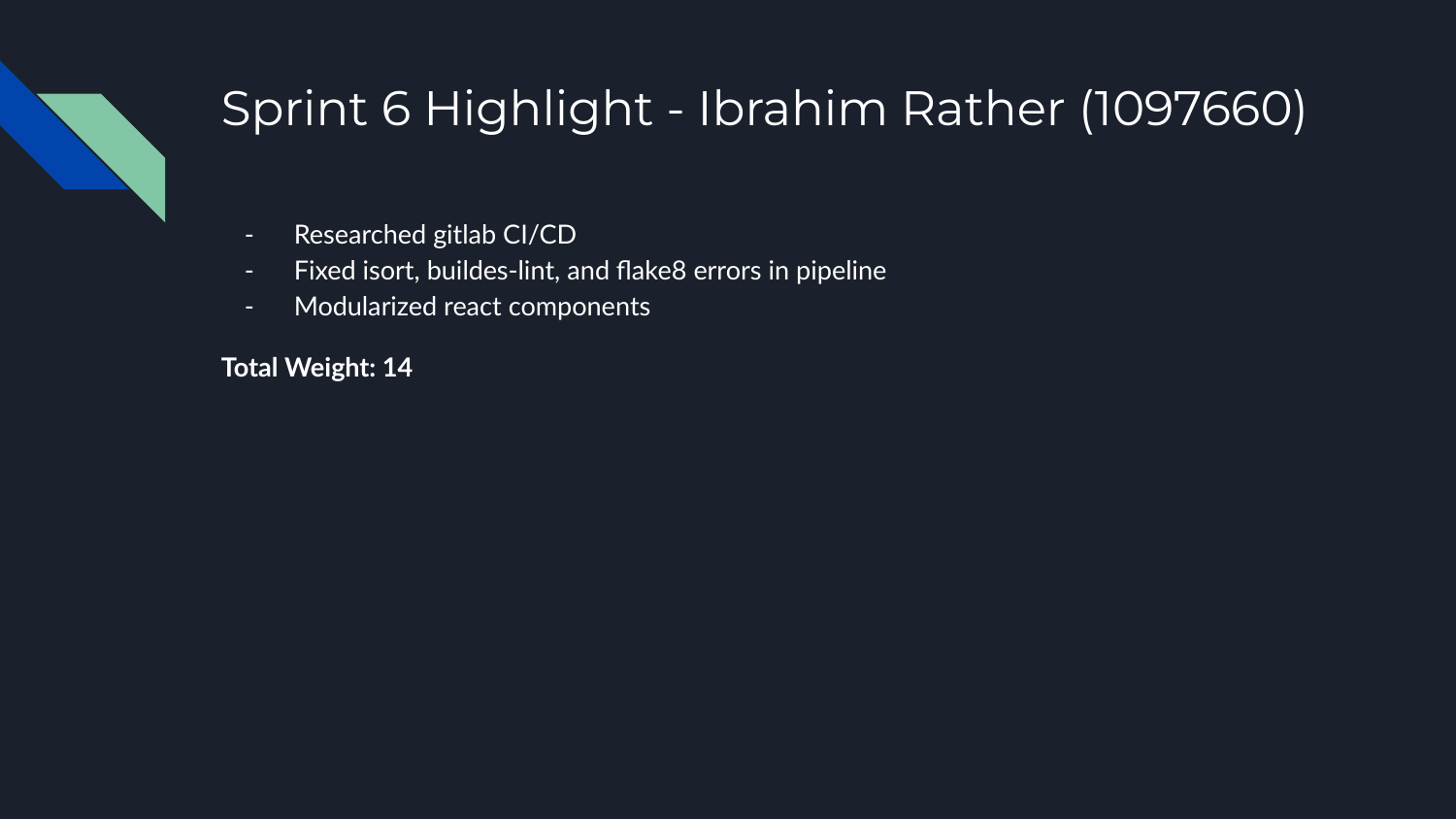

# Sprint 6 Highlight - Ibrahim Rather (1097660)
Researched gitlab CI/CD
Fixed isort, buildes-lint, and flake8 errors in pipeline
Modularized react components
Total Weight: 14